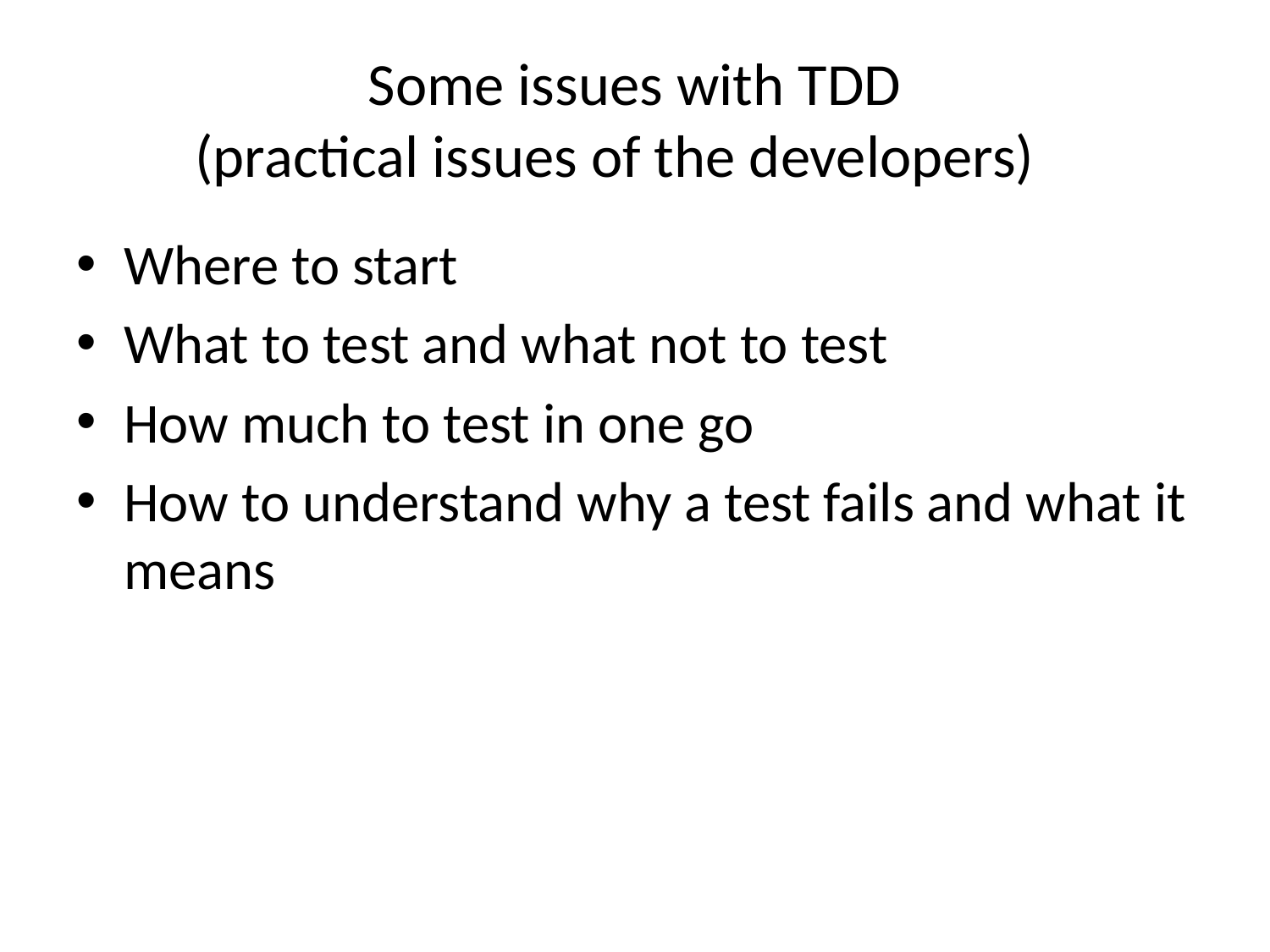

# Some issues with TDD (practical issues of the developers)
Where to start
What to test and what not to test
How much to test in one go
How to understand why a test fails and what it means